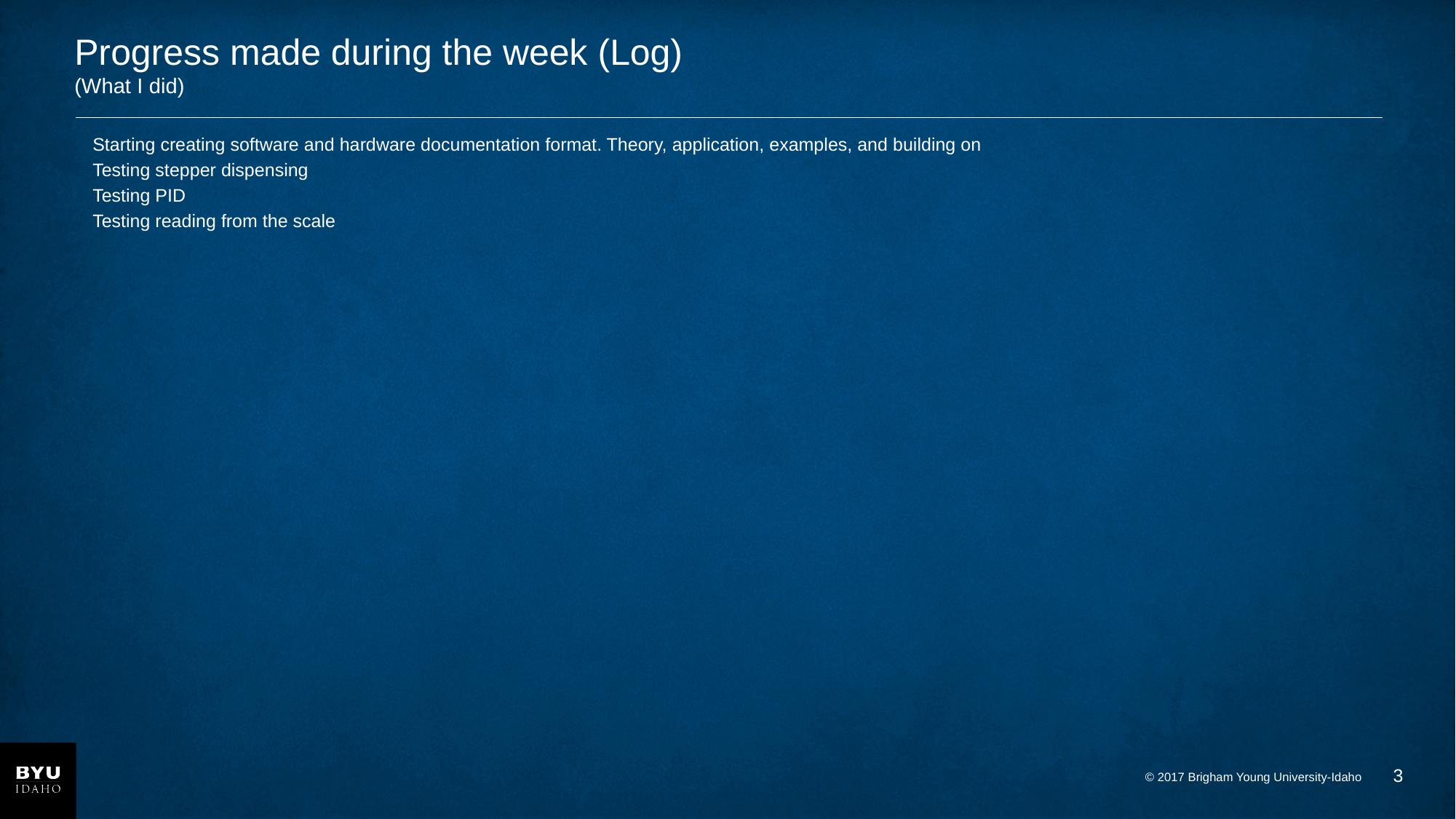

# Progress made during the week (Log) (What I did)
Starting creating software and hardware documentation format. Theory, application, examples, and building on
Testing stepper dispensing
Testing PID
Testing reading from the scale